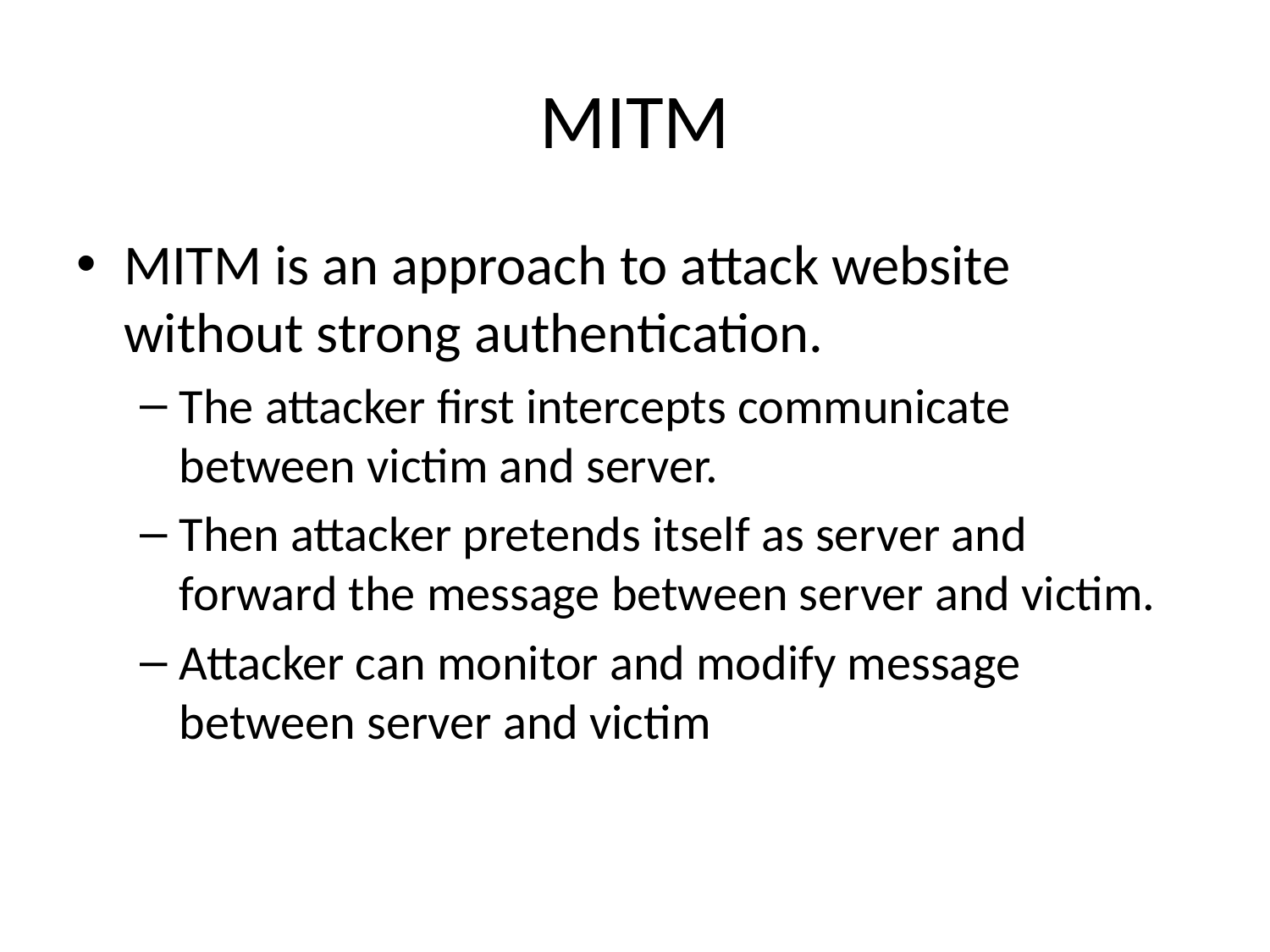

# MITM
MITM is an approach to attack website without strong authentication.
The attacker first intercepts communicate between victim and server.
Then attacker pretends itself as server and forward the message between server and victim.
Attacker can monitor and modify message between server and victim